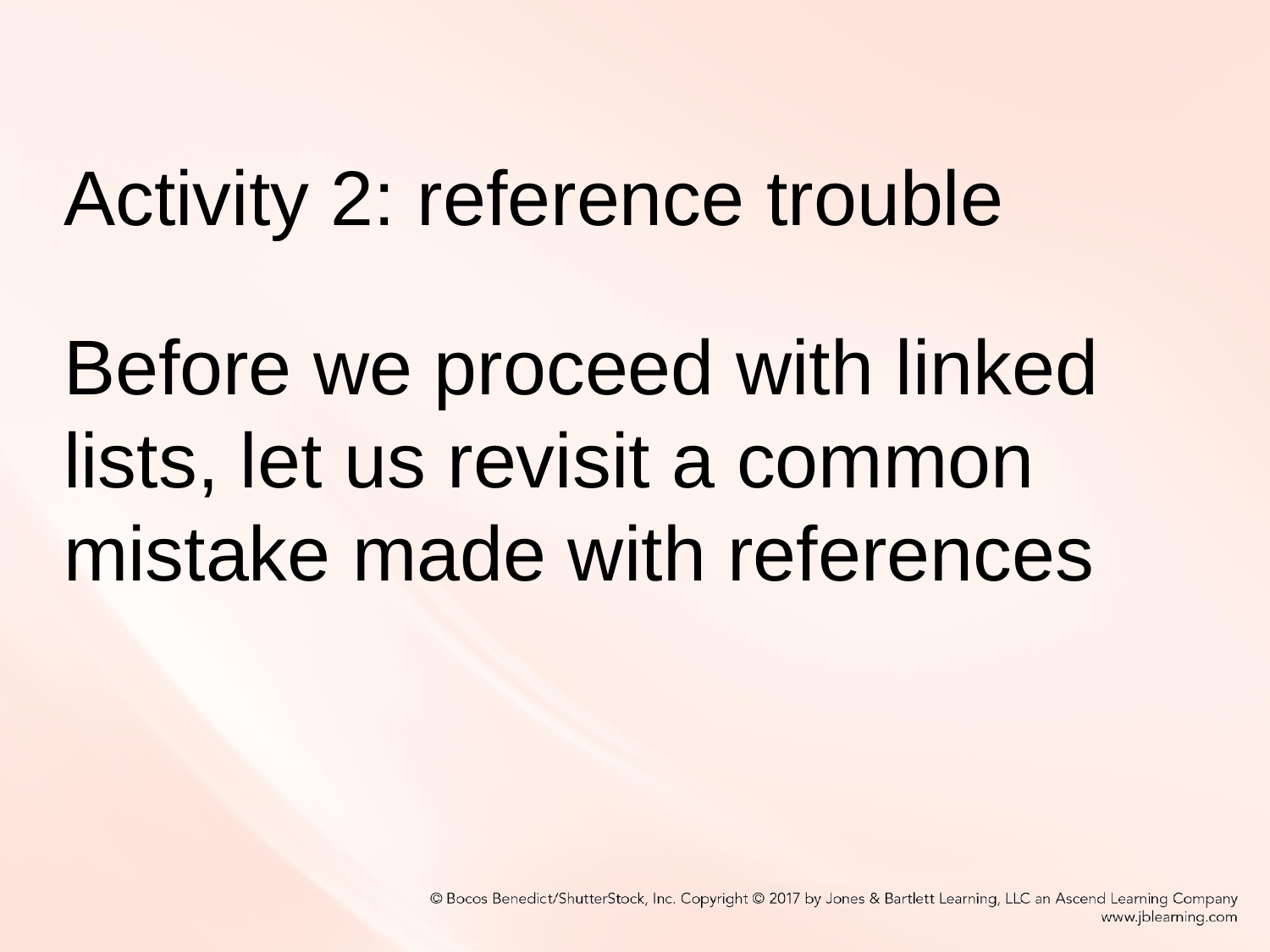

Activity 2: reference trouble
Before we proceed with linked lists, let us revisit a common mistake made with references